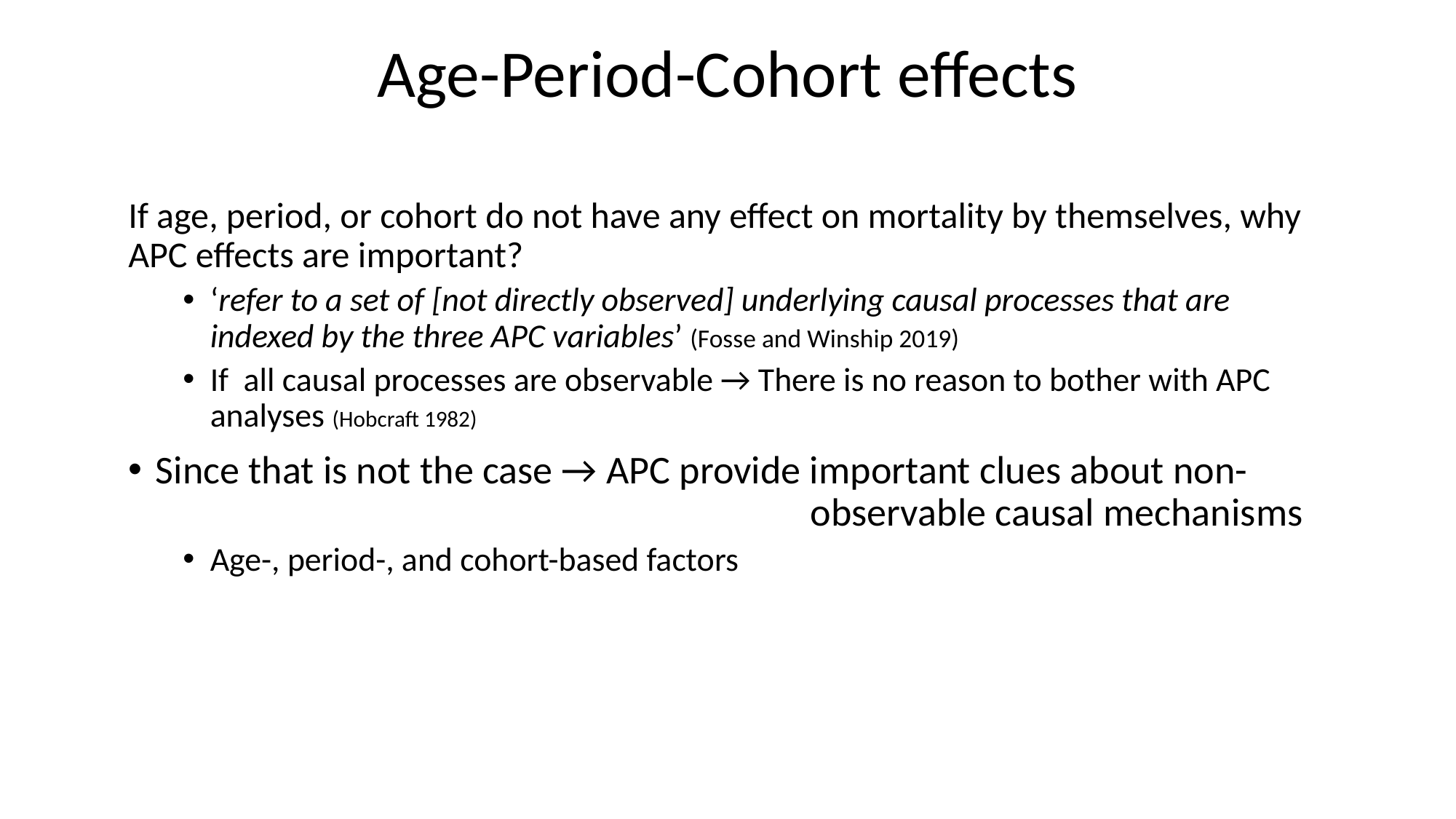

Age-Period-Cohort effects
If age, period, or cohort do not have any effect on mortality by themselves, why APC effects are important?
‘refer to a set of [not directly observed] underlying causal processes that are indexed by the three APC variables’ (Fosse and Winship 2019)
If  all causal processes are observable → There is no reason to bother with APC analyses (Hobcraft 1982)
Since that is not the case → APC provide important clues about non-						observable causal mechanisms
Age-, period-, and cohort-based factors